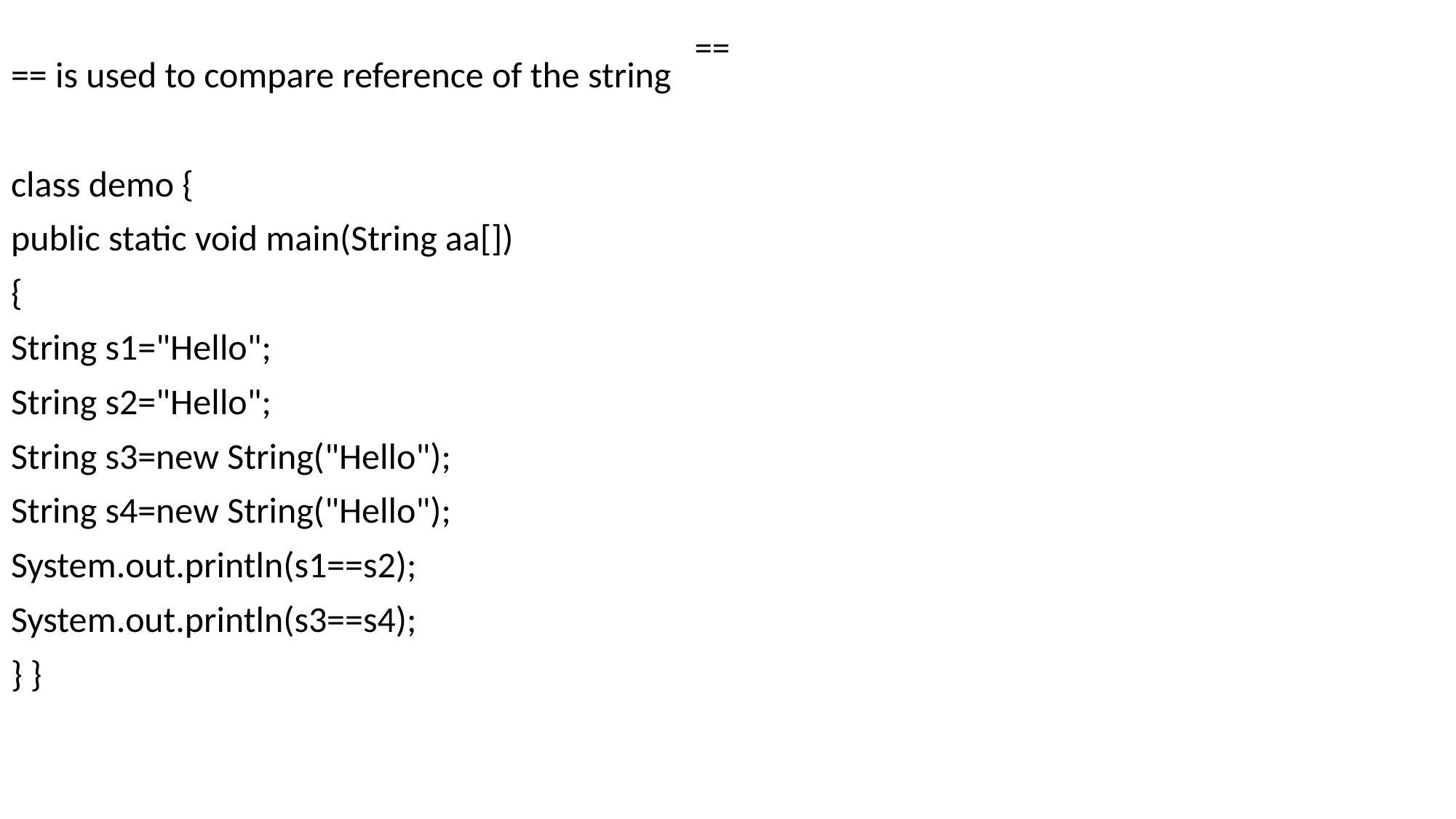

# ==
== is used to compare reference of the string

class demo {
public static void main(String aa[])
{
String s1="Hello";
String s2="Hello";
String s3=new String("Hello");
String s4=new String("Hello");
System.out.println(s1==s2);
System.out.println(s3==s4);
} }